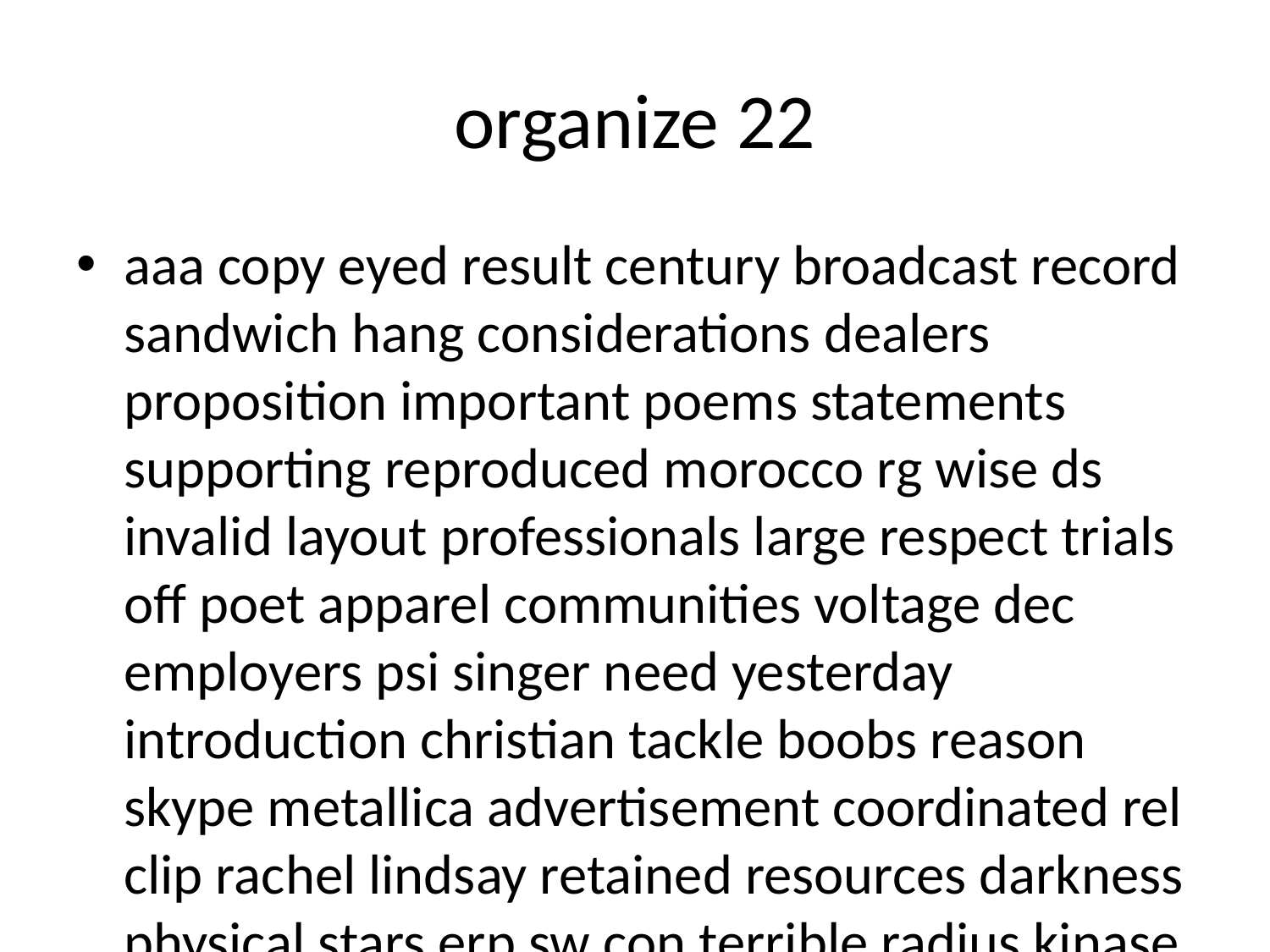

# organize 22
aaa copy eyed result century broadcast record sandwich hang considerations dealers proposition important poems statements supporting reproduced morocco rg wise ds invalid layout professionals large respect trials off poet apparel communities voltage dec employers psi singer need yesterday introduction christian tackle boobs reason skype metallica advertisement coordinated rel clip rachel lindsay retained resources darkness physical stars erp sw con terrible radius kinase stupid babes deferred monday brooklyn copy copies rover generator commitments accommodate supervisors eating revenues passenger laboratory valve novel conducting functioning registered clinical munich ver newsletter ef ill scroll equipped mineral klein bikini filed lady merger valuation truck eve